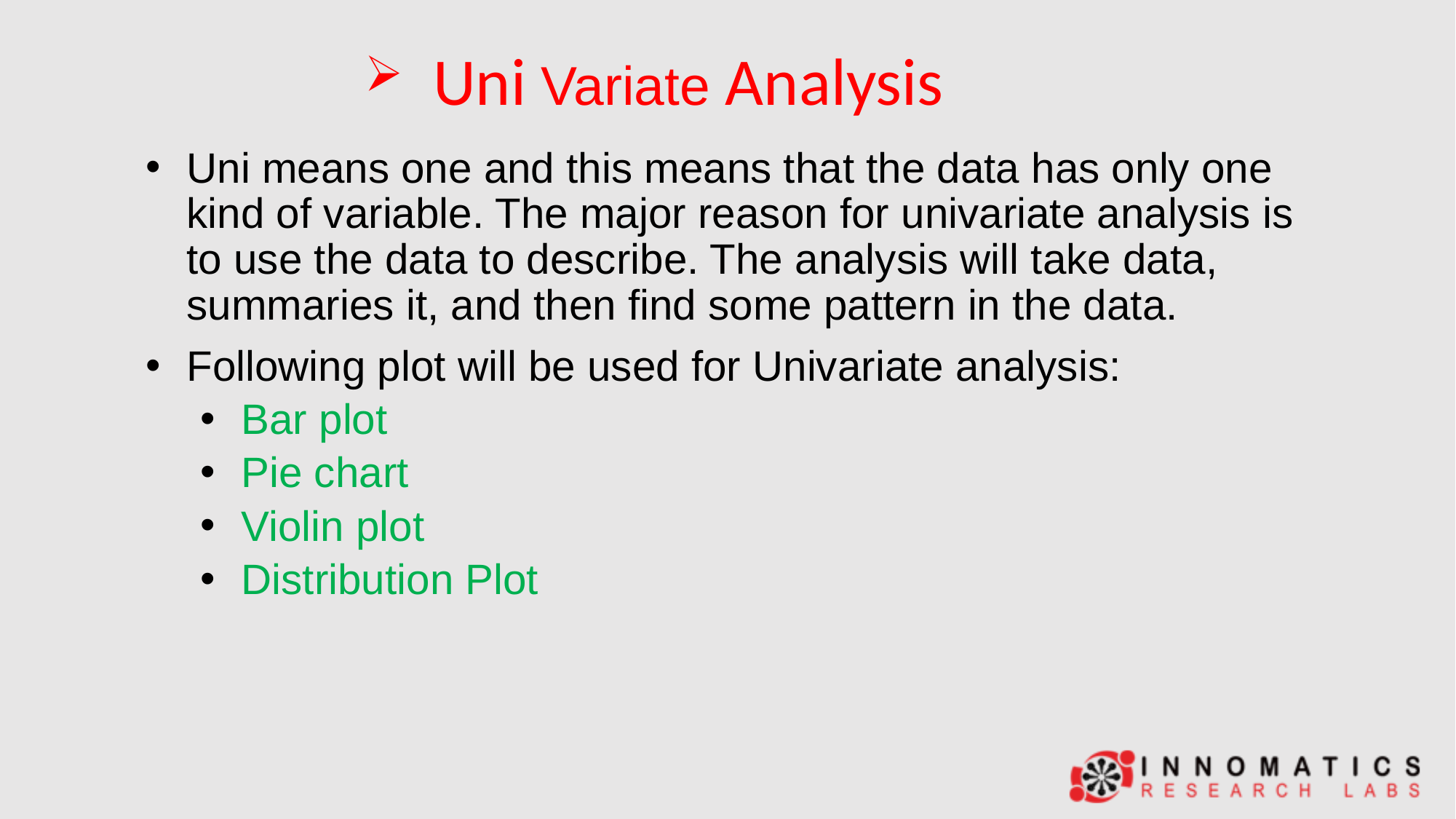

# Uni Variate Analysis
Uni means one and this means that the data has only one kind of variable. The major reason for univariate analysis is to use the data to describe. The analysis will take data, summaries it, and then find some pattern in the data.
Following plot will be used for Univariate analysis:
Bar plot
Pie chart
Violin plot
Distribution Plot